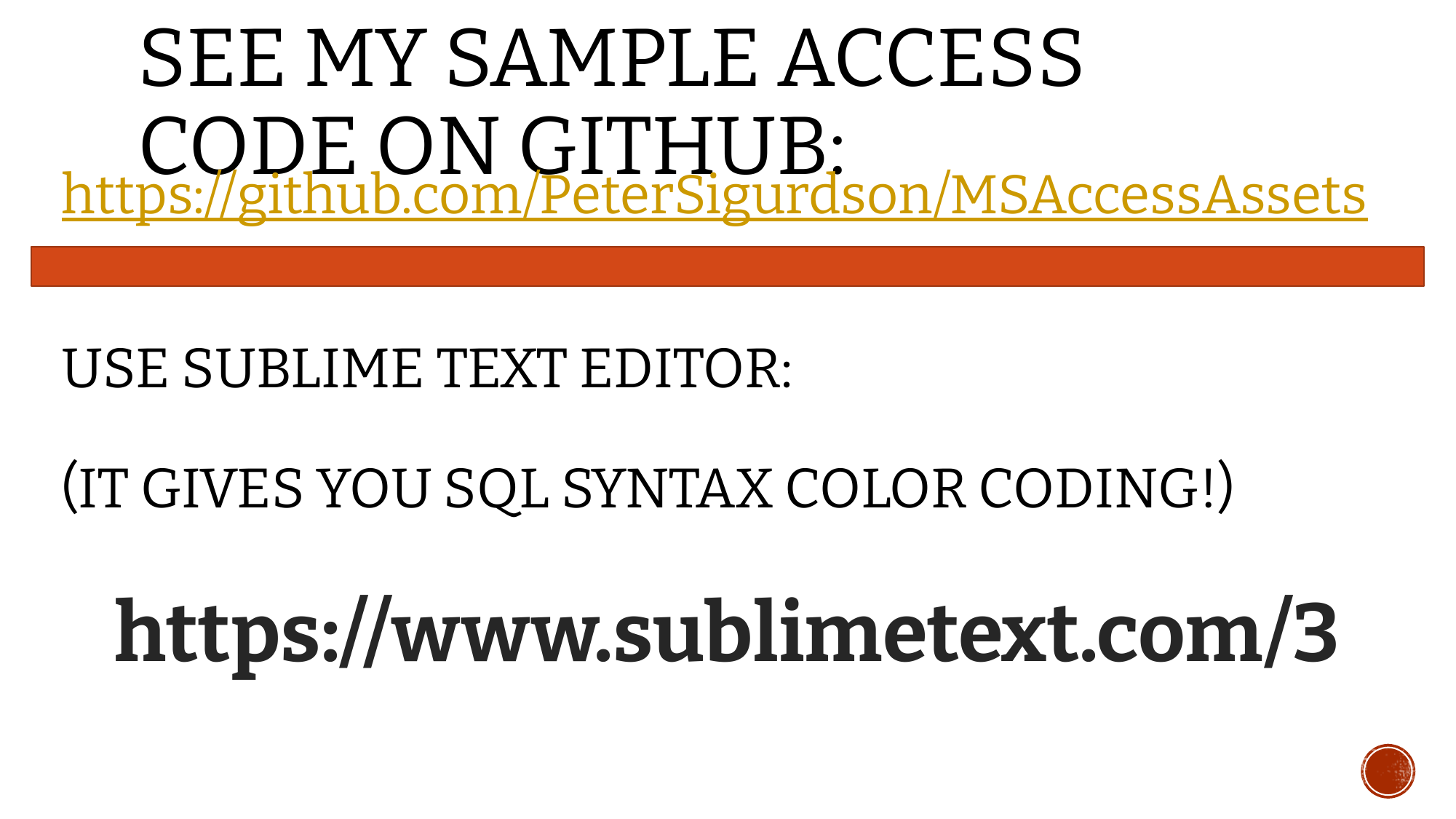

# See my sample access code on github:
https://github.com/PeterSigurdson/MSAccessAssets

USE SUBLIME TEXT EDITOR:

(it gives you sql syntax color coding!)
https://www.sublimetext.com/3